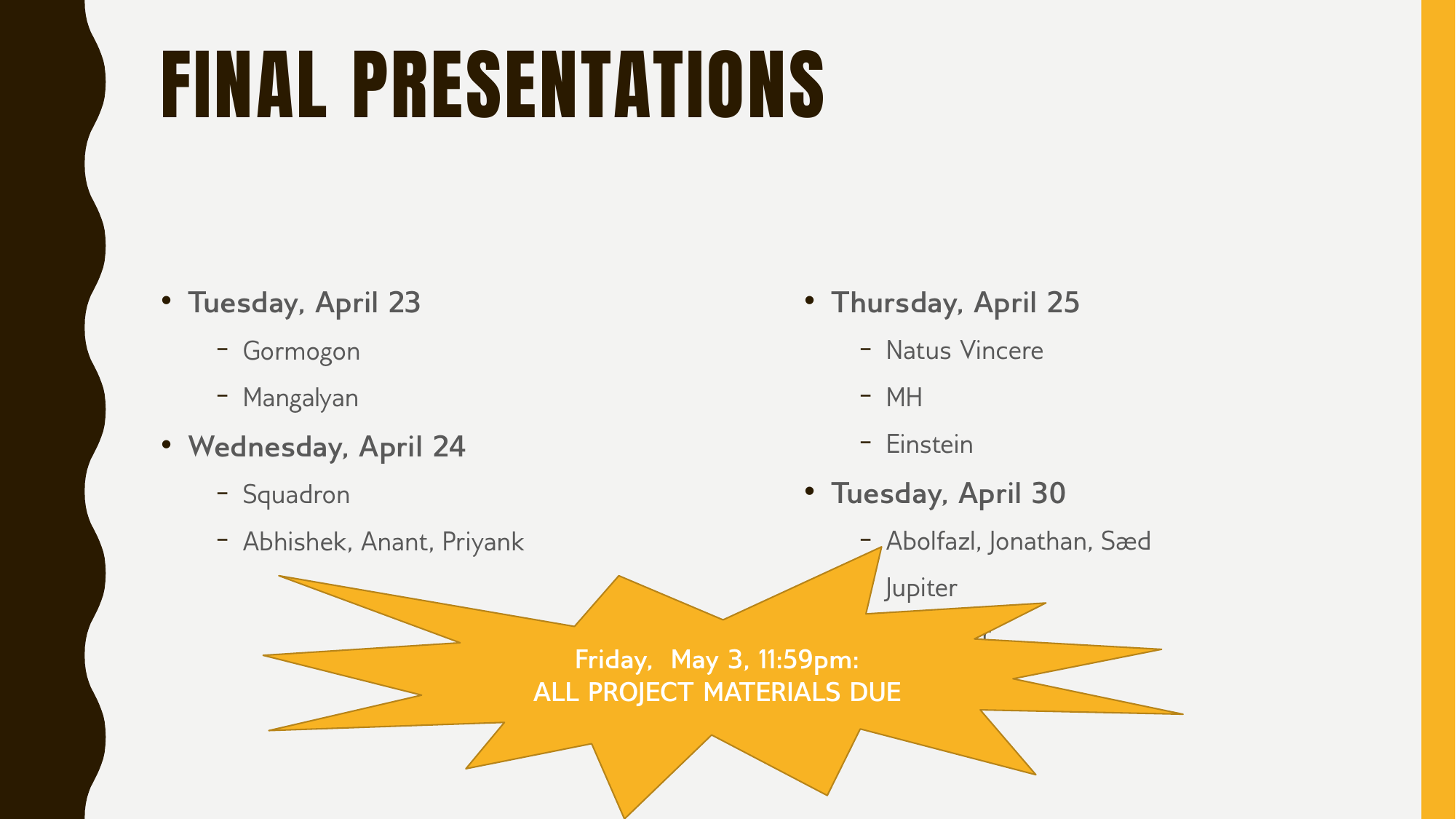

# Final Presentations
Tuesday, April 23
Gormogon
Mangalyan
Wednesday, April 24
Squadron
Abhishek, Anant, Priyank

Thursday, April 25
Natus Vincere
MH
Einstein
Tuesday, April 30
Abolfazl, Jonathan, Saed
Jupiter
Bestfitter
Friday,  May 3, 11:59pm:
ALL PROJECT MATERIALS DUE